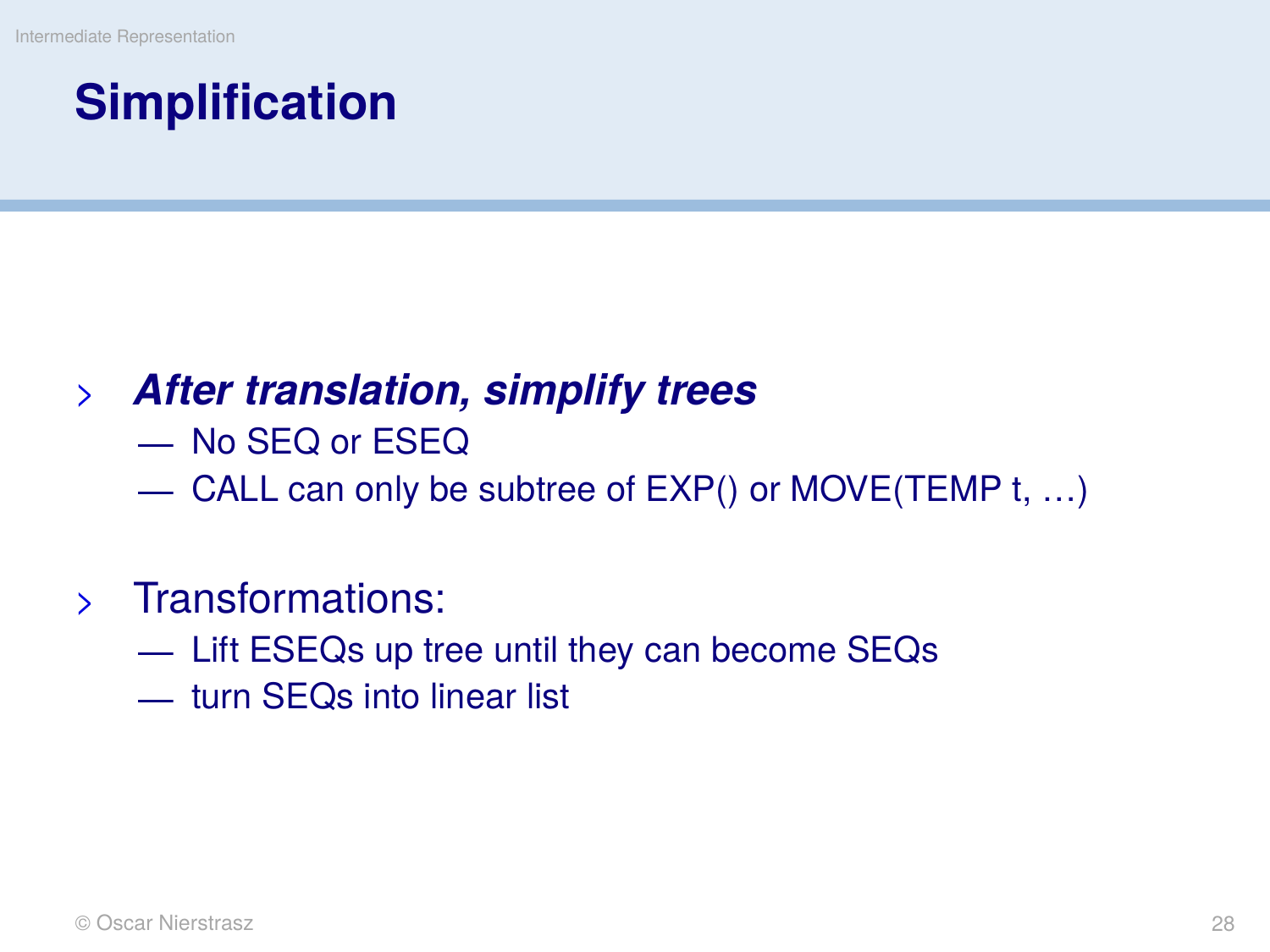

Intermediate Representation
# Simplification
After translation, simplify trees
No SEQ or ESEQ
CALL can only be subtree of EXP() or MOVE(TEMP t, …)

Transformations:
Lift ESEQs up tree until they can become SEQs
turn SEQs into linear list
© Oscar Nierstrasz
28